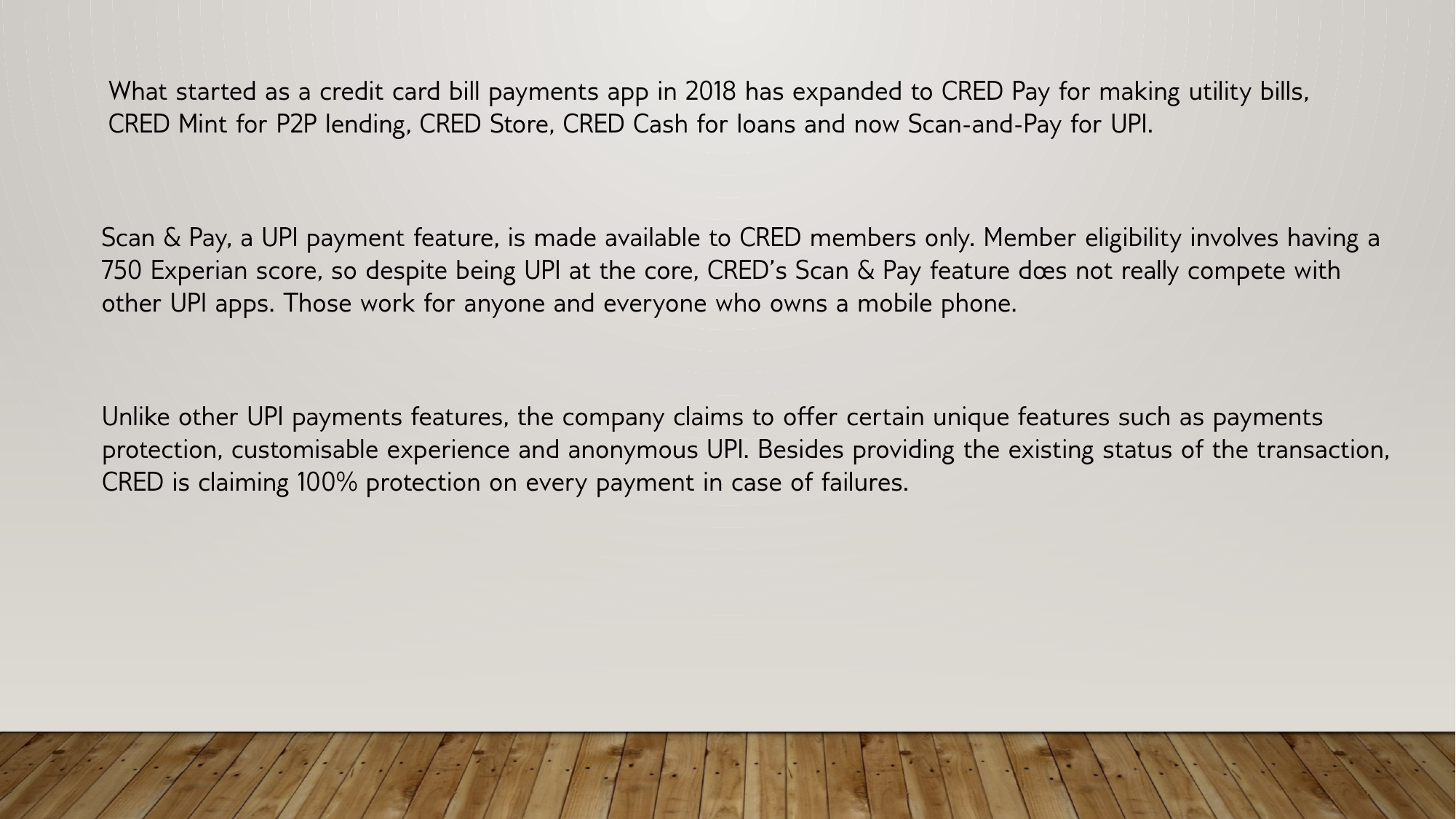

What started as a credit card bill payments app in 2018 has expanded to CRED Pay for making utility bills,
CRED Mint for P2P lending, CRED Store, CRED Cash for loans and now Scan-and-Pay for UPI.
Scan & Pay, a UPI payment feature, is made available to CRED members only. Member eligibility involves having a
750 Experian score, so despite being UPI at the core, CRED’s Scan & Pay feature does not really compete with
other UPI apps. Those work for anyone and everyone who owns a mobile phone.
Unlike other UPI payments features, the company claims to offer certain unique features such as payments
protection, customisable experience and anonymous UPI. Besides providing the existing status of the transaction,
CRED is claiming 100% protection on every payment in case of failures.